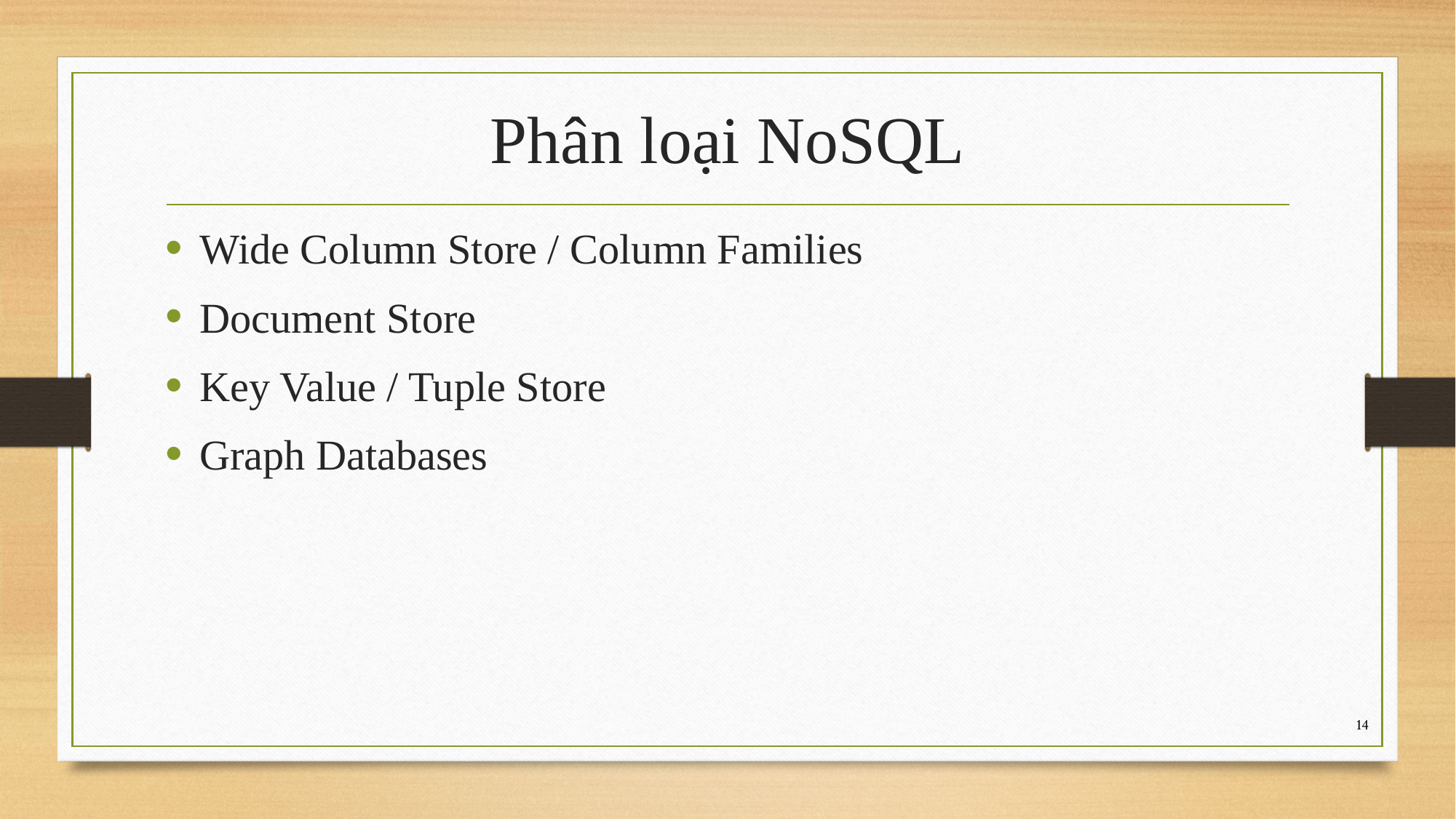

# Phân loại NoSQL
Wide Column Store / Column Families
Document Store
Key Value / Tuple Store
Graph Databases
14